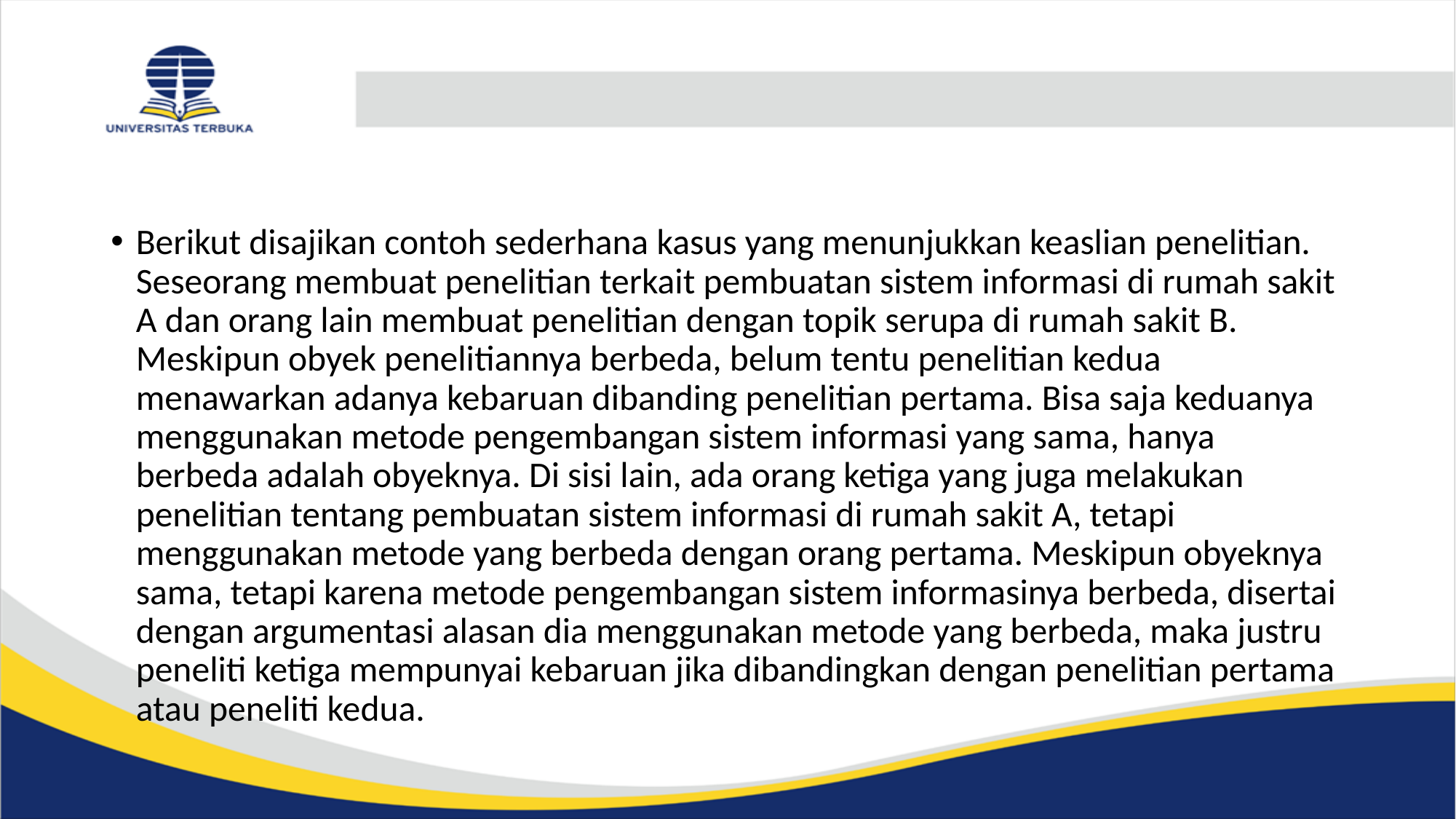

#

Berikut disajikan contoh sederhana kasus yang menunjukkan keaslian penelitian. Seseorang membuat penelitian terkait pembuatan sistem informasi di rumah sakit A dan orang lain membuat penelitian dengan topik serupa di rumah sakit B. Meskipun obyek penelitiannya berbeda, belum tentu penelitian kedua menawarkan adanya kebaruan dibanding penelitian pertama. Bisa saja keduanya menggunakan metode pengembangan sistem informasi yang sama, hanya berbeda adalah obyeknya. Di sisi lain, ada orang ketiga yang juga melakukan penelitian tentang pembuatan sistem informasi di rumah sakit A, tetapi menggunakan metode yang berbeda dengan orang pertama. Meskipun obyeknya sama, tetapi karena metode pengembangan sistem informasinya berbeda, disertai dengan argumentasi alasan dia menggunakan metode yang berbeda, maka justru peneliti ketiga mempunyai kebaruan jika dibandingkan dengan penelitian pertama atau peneliti kedua.